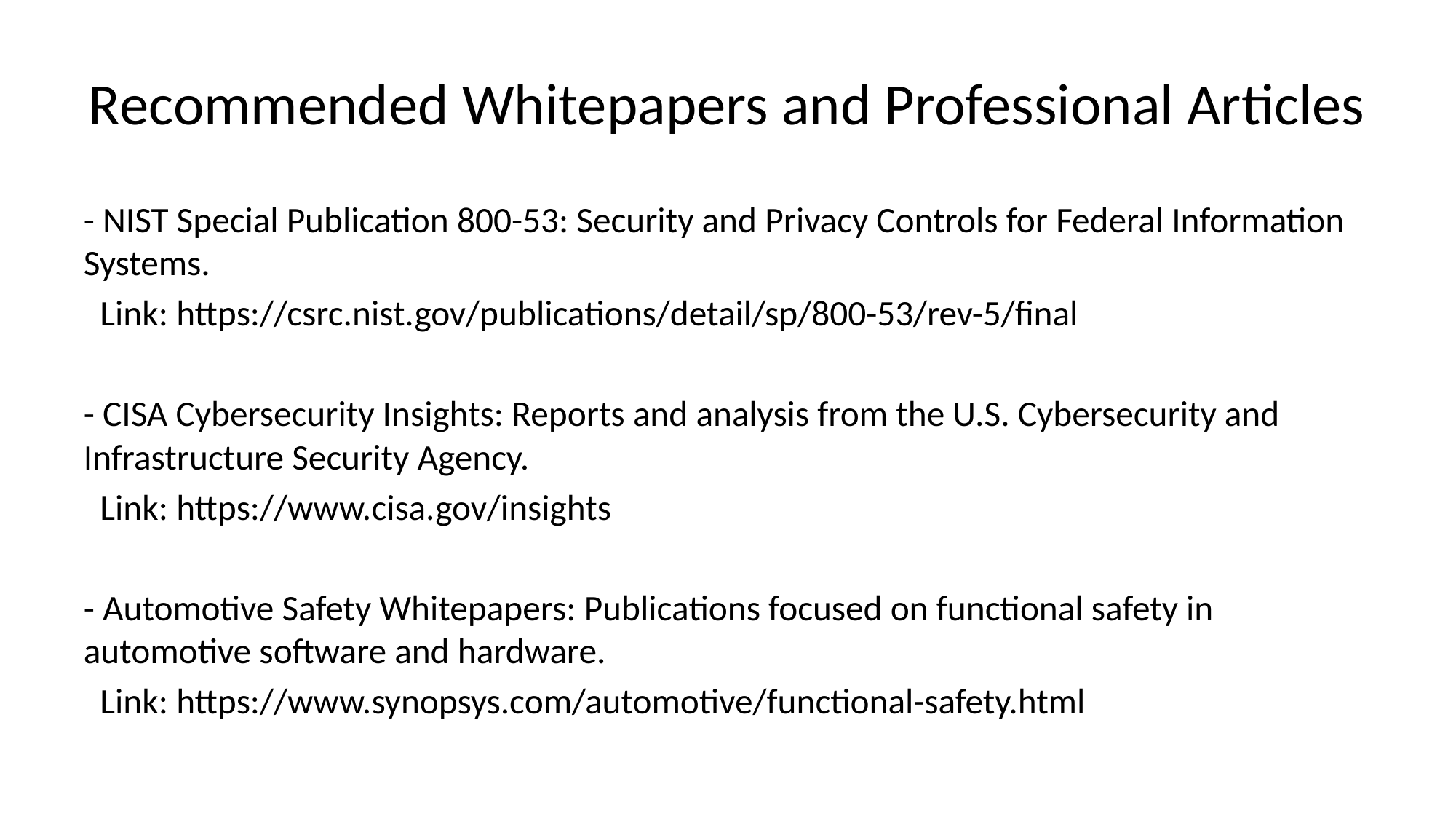

# Recommended Whitepapers and Professional Articles
- NIST Special Publication 800-53: Security and Privacy Controls for Federal Information Systems.
  Link: https://csrc.nist.gov/publications/detail/sp/800-53/rev-5/final

- CISA Cybersecurity Insights: Reports and analysis from the U.S. Cybersecurity and Infrastructure Security Agency.
  Link: https://www.cisa.gov/insights

- Automotive Safety Whitepapers: Publications focused on functional safety in automotive software and hardware.
  Link: https://www.synopsys.com/automotive/functional-safety.html